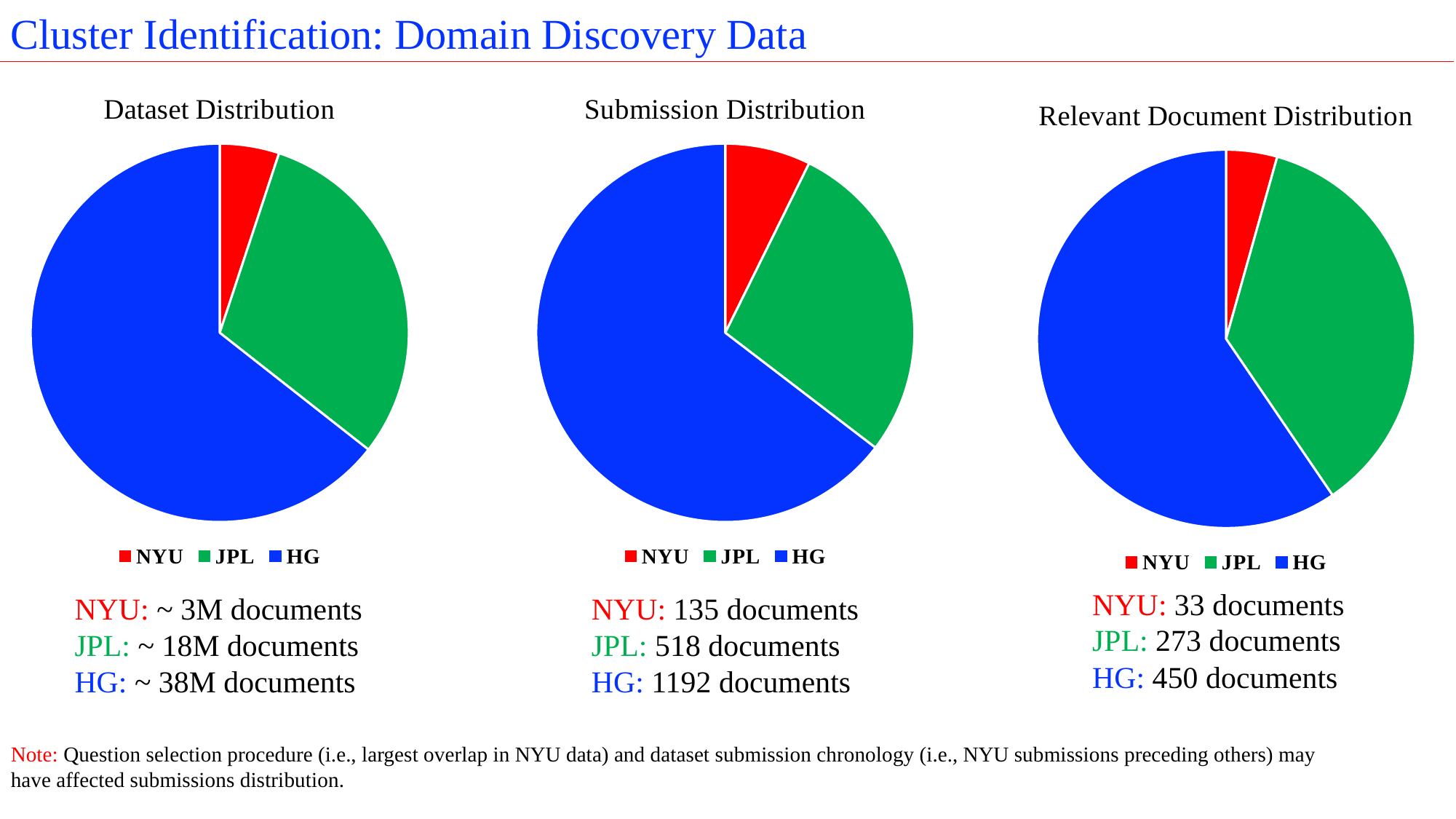

Cluster Identification: Domain Discovery Data

### Chart: Dataset Distribution

| Category | Dataset Distribution |
|---|---|
| NYU | 3.0 |
| JPL | 18.0 |
| HG | 38.0 |

### Chart: Submission Distribution

| Category | Submissions Distribution |
|---|---|
| NYU | 135.0 |
| JPL | 518.0 |
| HG | 1192.0 |

### Chart: Relevant Document Distribution

| Category | Domain Discovery Submissions |
|---|---|
| NYU | 33.0 |
| JPL | 273.0 |
| HG | 450.0 |
NYU: 33 documents
JPL: 273 documents
HG: 450 documents
NYU: ~ 3M documents
JPL: ~ 18M documents
HG: ~ 38M documents
NYU: 135 documents
JPL: 518 documents
HG: 1192 documents
Note: Question selection procedure (i.e., largest overlap in NYU data) and dataset submission chronology (i.e., NYU submissions preceding others) may have affected submissions distribution.